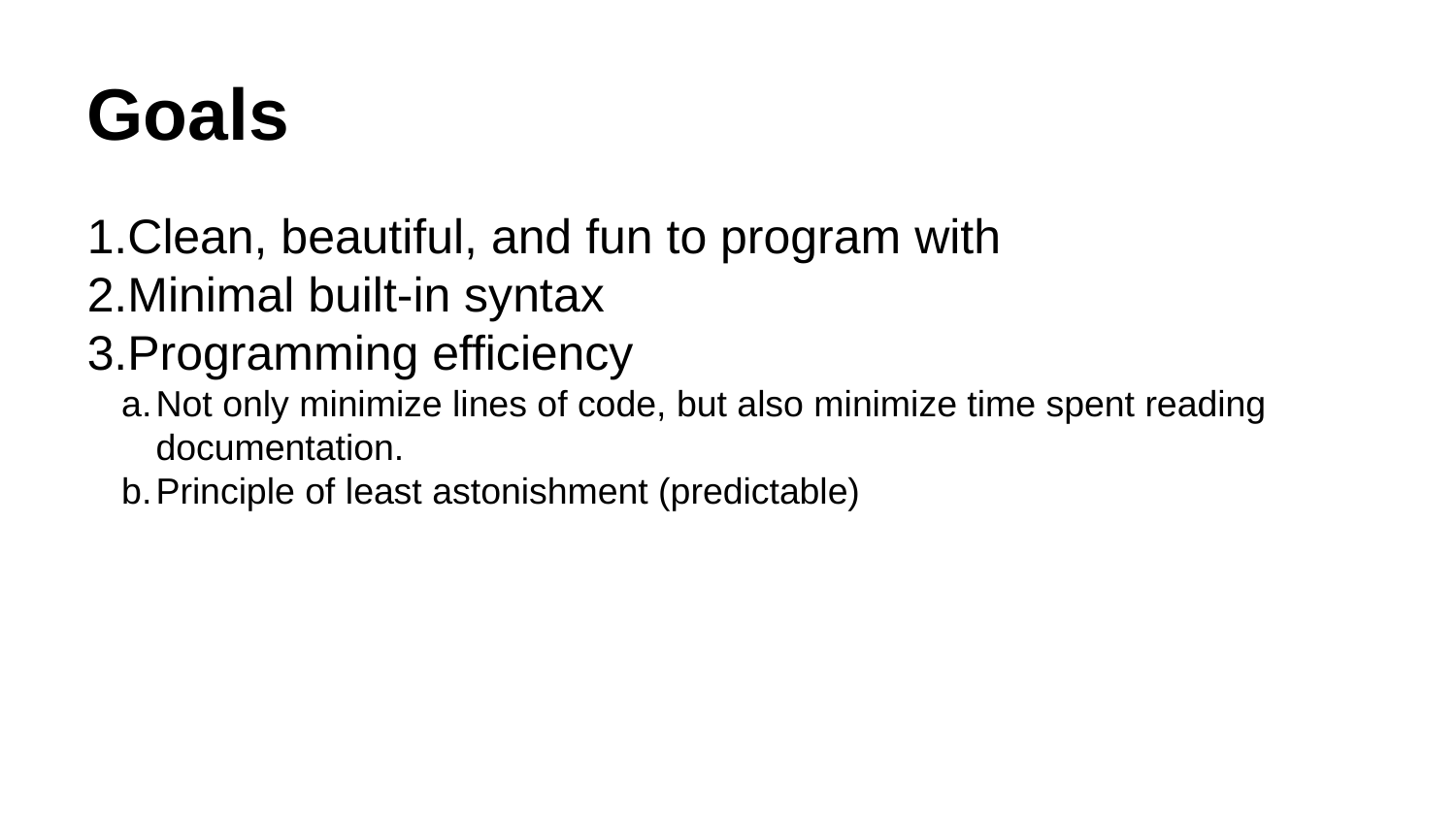

Goals
Clean, beautiful, and fun to program with
Minimal built-in syntax
Programming efficiency
Not only minimize lines of code, but also minimize time spent reading documentation.
Principle of least astonishment (predictable)